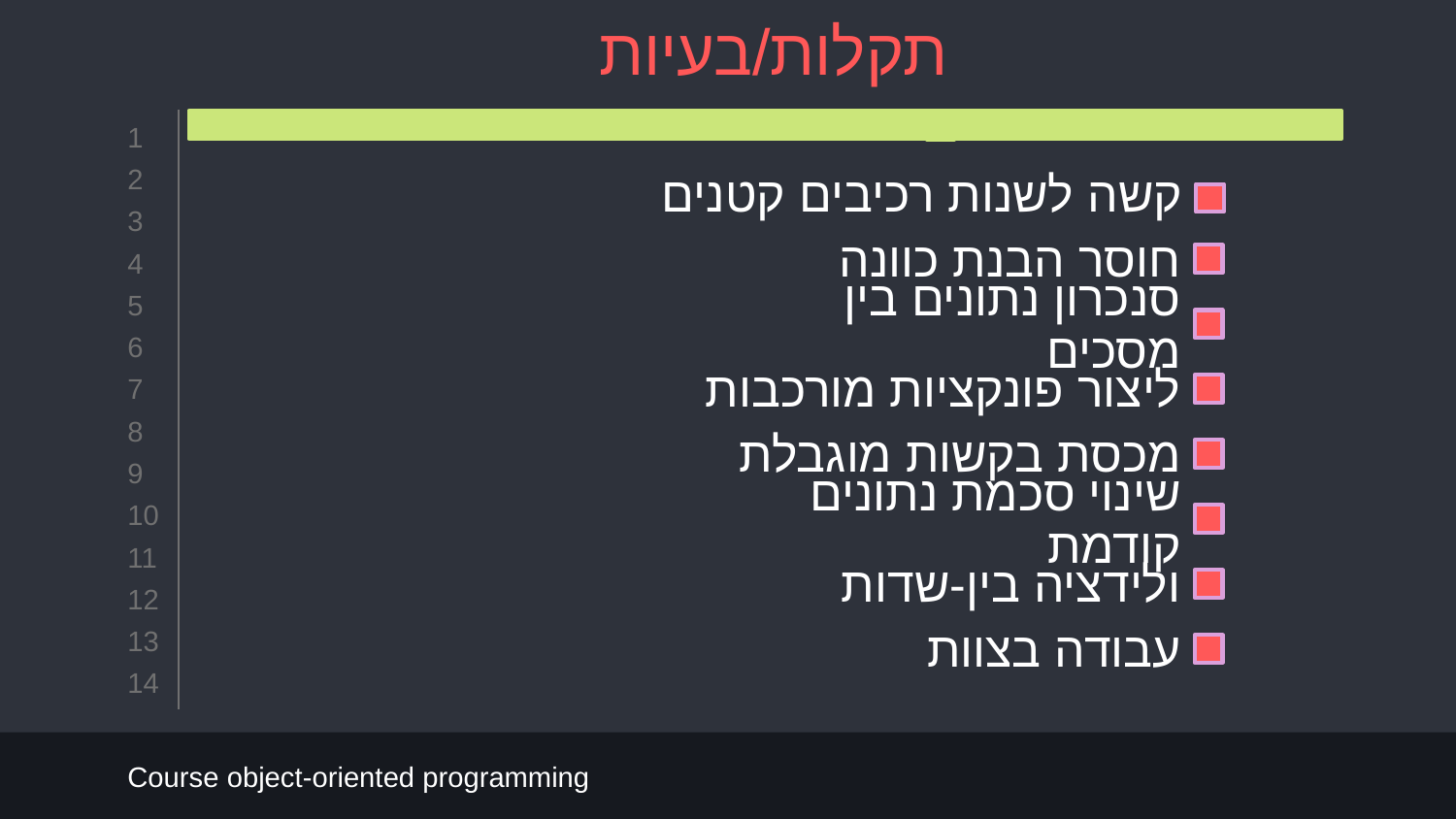

תקלות/בעיות
קשה לשנות רכיבים קטנים
חוסר הבנת כוונה
סנכרון נתונים בין מסכים
ליצור פונקציות מורכבות
מכסת בקשות מוגבלת
שינוי סכמת נתונים קודמת
ולידציה בין-שדות
עבודה בצוות
Course object-oriented programming